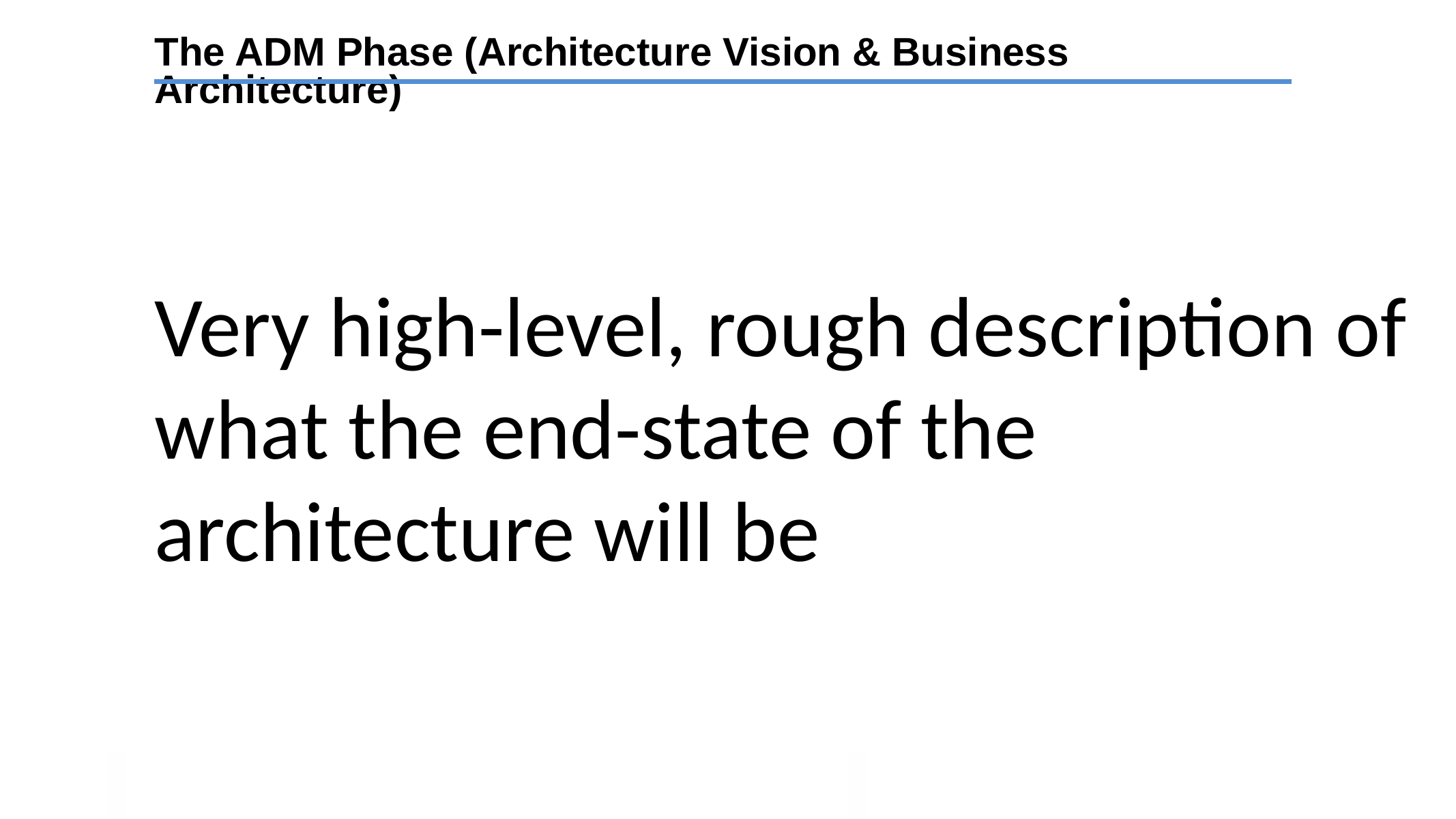

The ADM Phase (Architecture Vision & Business Architecture)

Very high-level, rough description of what the end-state of the architecture will be
TEXT
TEXT